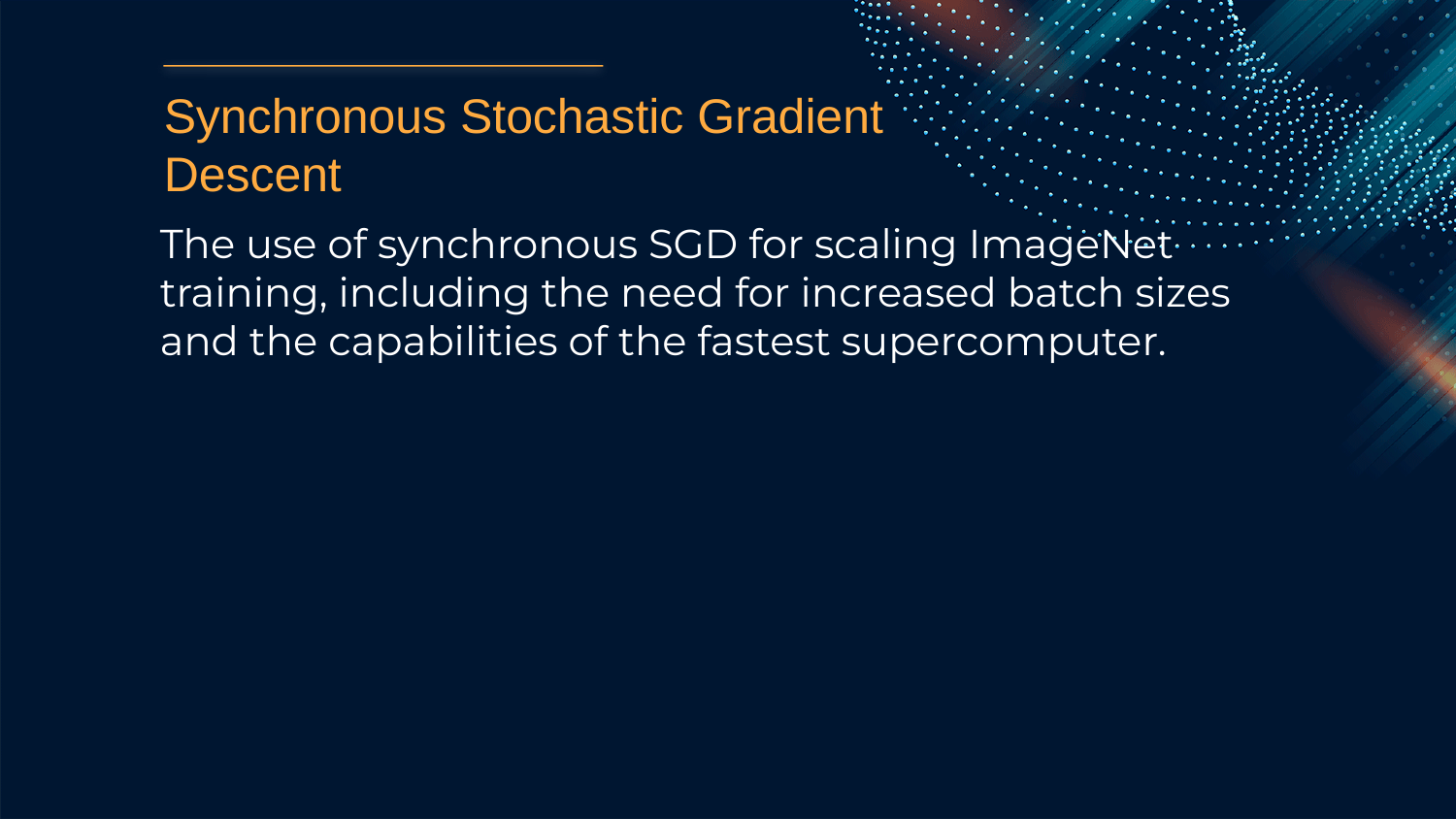

Synchronous Stochastic Gradient Descent
The use of synchronous SGD for scaling ImageNet training, including the need for increased batch sizes and the capabilities of the fastest supercomputer.